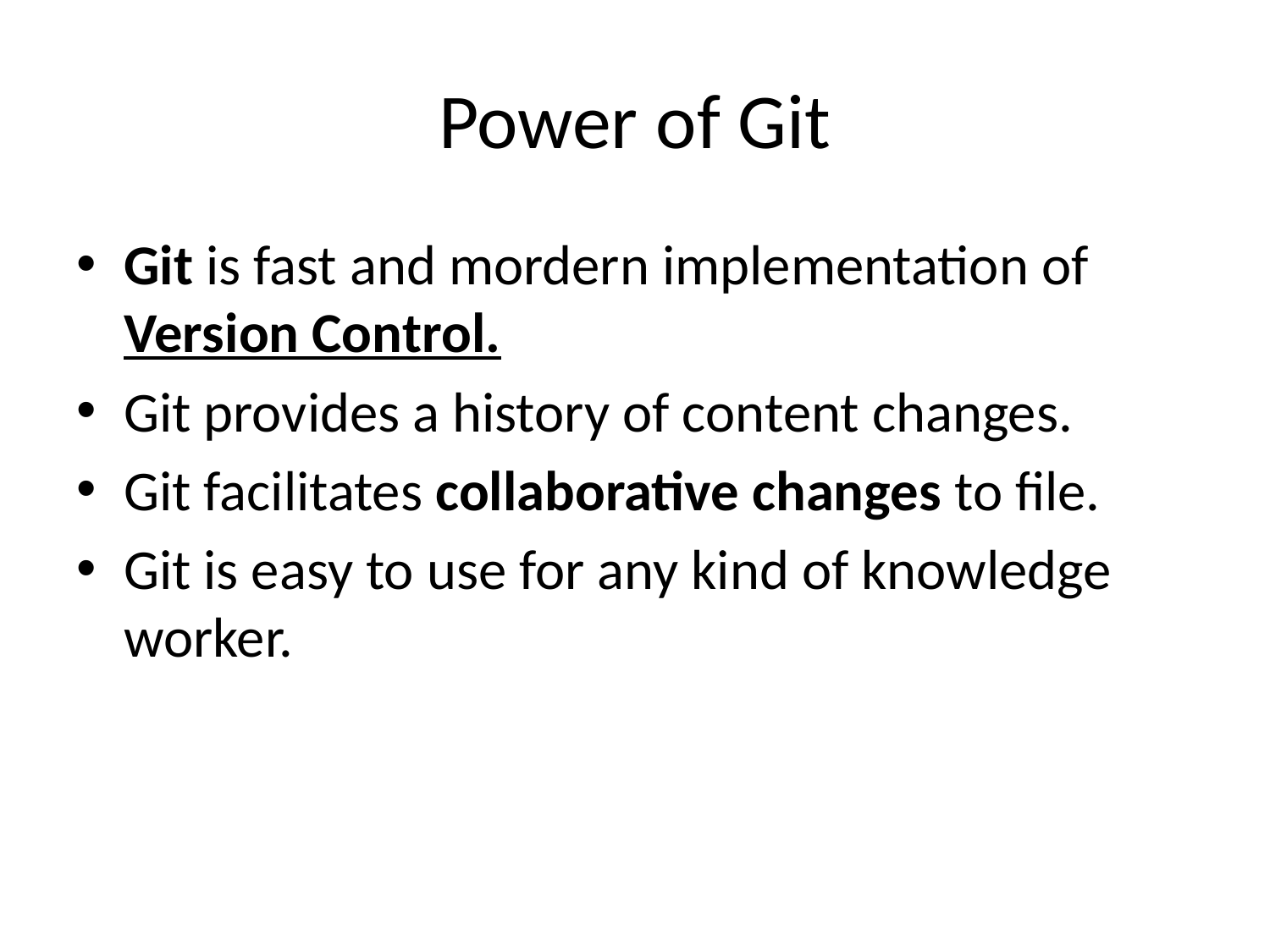

# Power of Git
Git is fast and mordern implementation of Version Control.
Git provides a history of content changes.
Git facilitates collaborative changes to file.
Git is easy to use for any kind of knowledge worker.